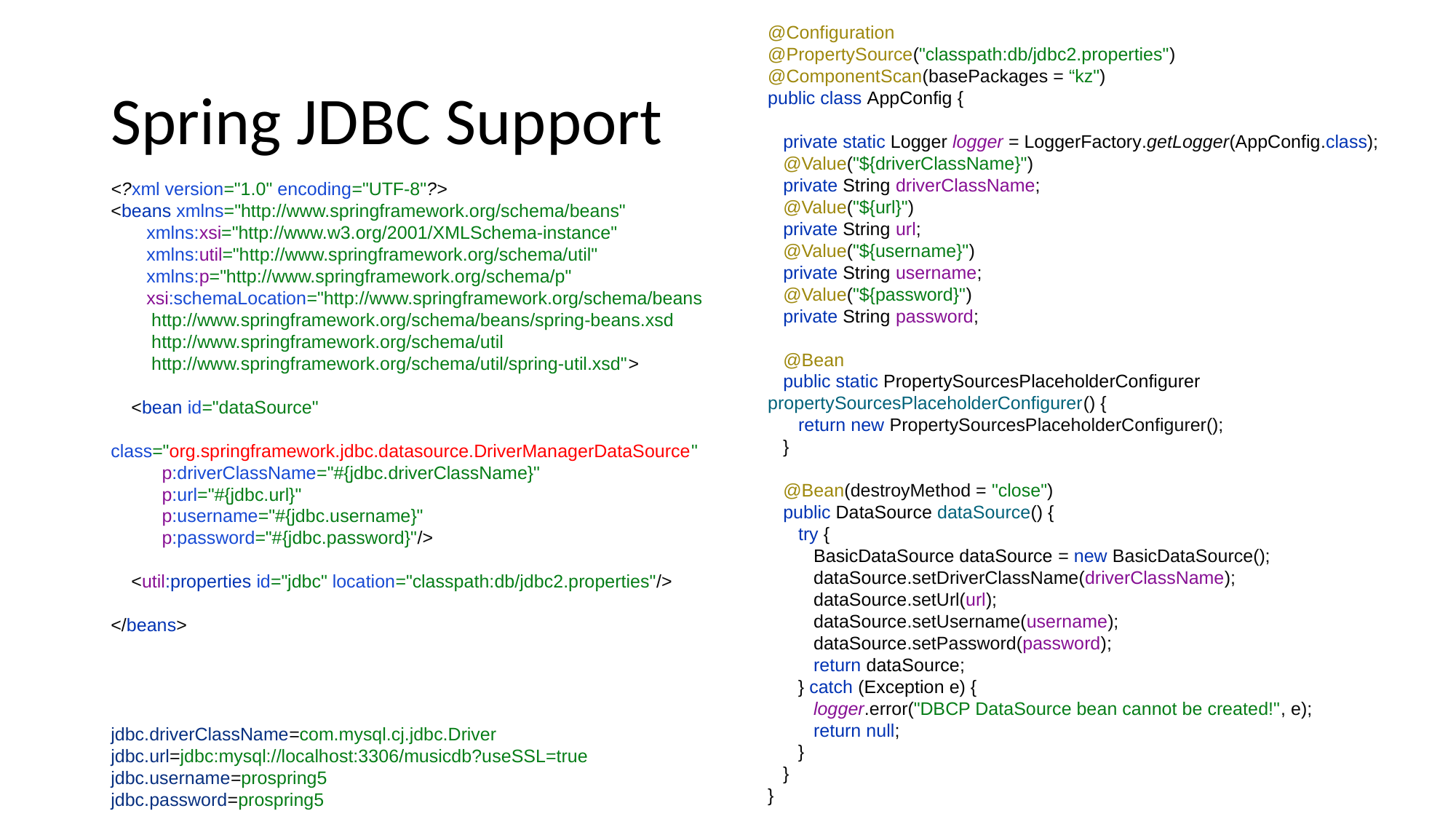

@Configuration
@PropertySource("classpath:db/jdbc2.properties")
@ComponentScan(basePackages = “kz")
public class AppConfig {
   private static Logger logger = LoggerFactory.getLogger(AppConfig.class);
   @Value("${driverClassName}")
   private String driverClassName;
   @Value("${url}")
   private String url;
   @Value("${username}")
   private String username;
   @Value("${password}")
   private String password;
   @Bean
   public static PropertySourcesPlaceholderConfigurer propertySourcesPlaceholderConfigurer() {
      return new PropertySourcesPlaceholderConfigurer();
   }
   @Bean(destroyMethod = "close")
   public DataSource dataSource() {
      try {
         BasicDataSource dataSource = new BasicDataSource();
         dataSource.setDriverClassName(driverClassName);
         dataSource.setUrl(url);
         dataSource.setUsername(username);
         dataSource.setPassword(password);
         return dataSource;
      } catch (Exception e) {
         logger.error("DBCP DataSource bean cannot be created!", e);
         return null;
      }
   }
}
# Spring JDBC Support
<?xml version="1.0" encoding="UTF-8"?>
<beans xmlns="http://www.springframework.org/schema/beans"
       xmlns:xsi="http://www.w3.org/2001/XMLSchema-instance"
       xmlns:util="http://www.springframework.org/schema/util"
       xmlns:p="http://www.springframework.org/schema/p"
       xsi:schemaLocation="http://www.springframework.org/schema/beans
        http://www.springframework.org/schema/beans/spring-beans.xsd
        http://www.springframework.org/schema/util
        http://www.springframework.org/schema/util/spring-util.xsd">
    <bean id="dataSource"
          class="org.springframework.jdbc.datasource.DriverManagerDataSource"
          p:driverClassName="#{jdbc.driverClassName}"
          p:url="#{jdbc.url}"
          p:username="#{jdbc.username}"
          p:password="#{jdbc.password}"/>
    <util:properties id="jdbc" location="classpath:db/jdbc2.properties"/>
</beans>
jdbc.driverClassName=com.mysql.cj.jdbc.Driver
jdbc.url=jdbc:mysql://localhost:3306/musicdb?useSSL=true
jdbc.username=prospring5
jdbc.password=prospring5